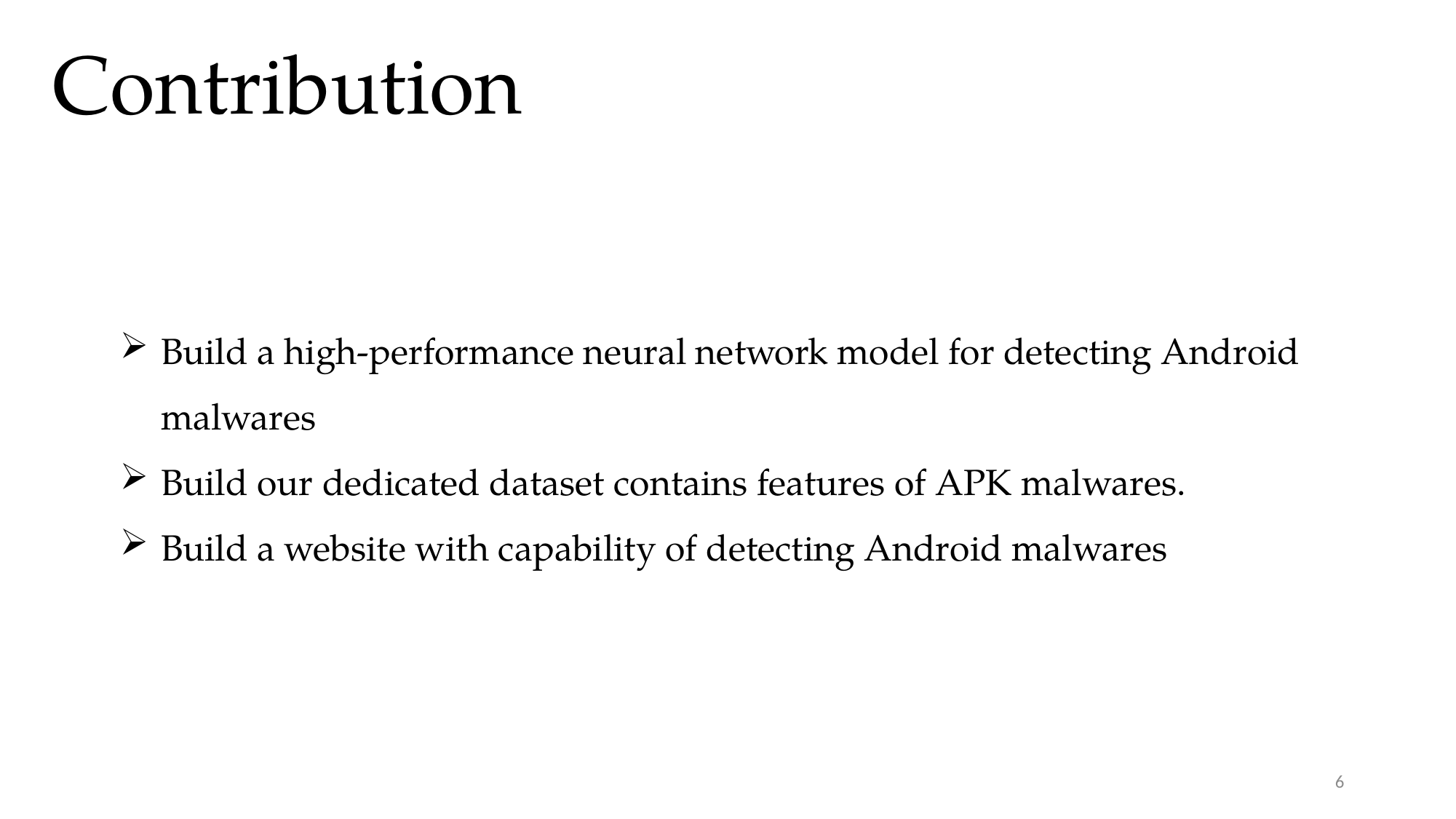

# Contribution
Build a high-performance neural network model for detecting Android malwares
Build our dedicated dataset contains features of APK malwares.
Build a website with capability of detecting Android malwares
6